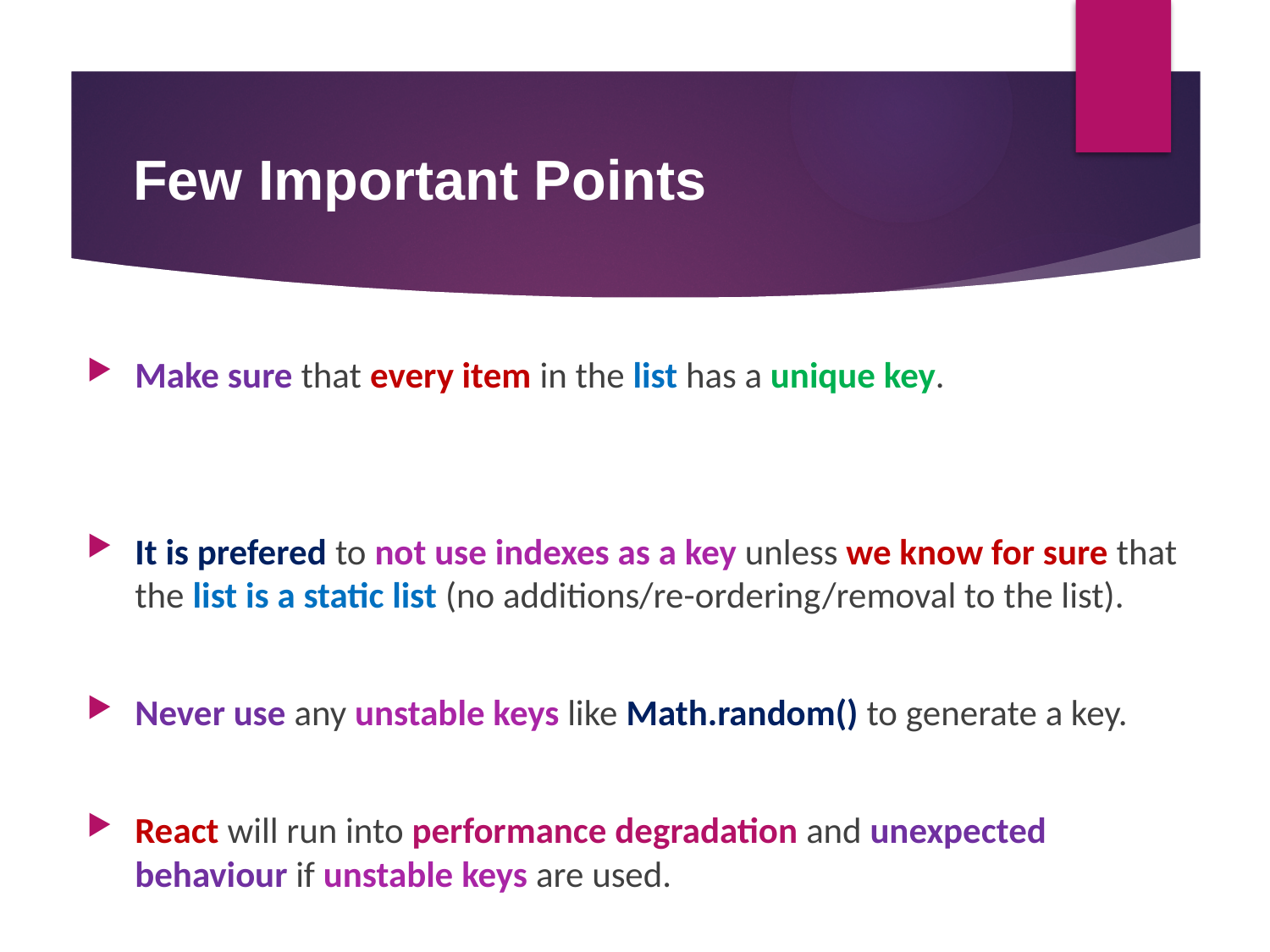

#
Few Important Points
Make sure that every item in the list has a unique key.

It is prefered to not use indexes as a key unless we know for sure that the list is a static list (no additions/re-ordering/removal to the list).

Never use any unstable keys like Math.random() to generate a key.

React will run into performance degradation and unexpected behaviour if unstable keys are used.